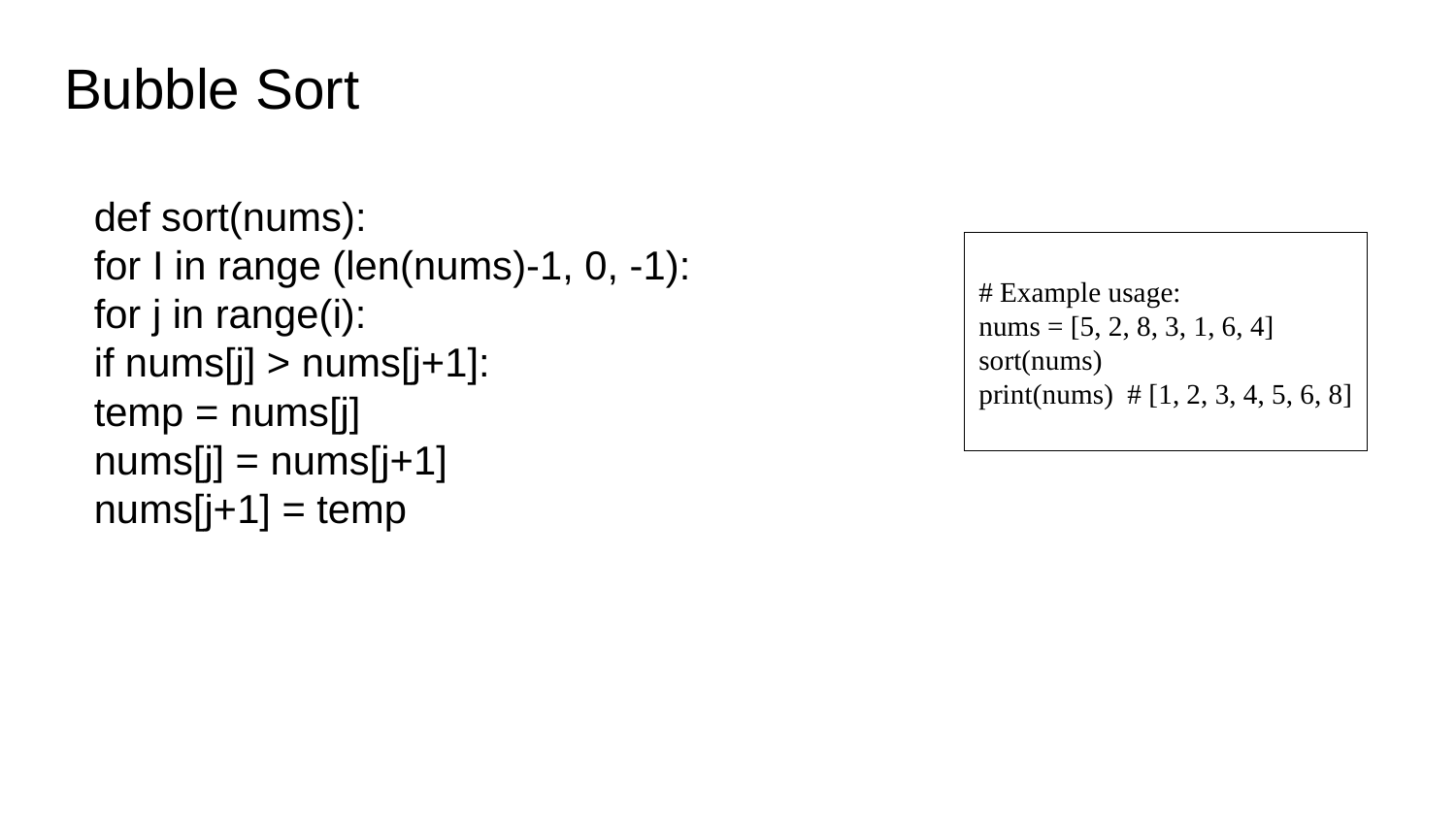

# Bubble Sort
def sort(nums):
for I in range (len(nums)-1, 0, -1):
for j in range(i):
if nums[j] > nums[j+1]:
temp = nums[j]
nums[j] = nums[j+1]
nums[j+1] = temp

# Example usage:
nums = [5, 2, 8, 3, 1, 6, 4]
sort(nums)
print(nums)  # [1, 2, 3, 4, 5, 6, 8]